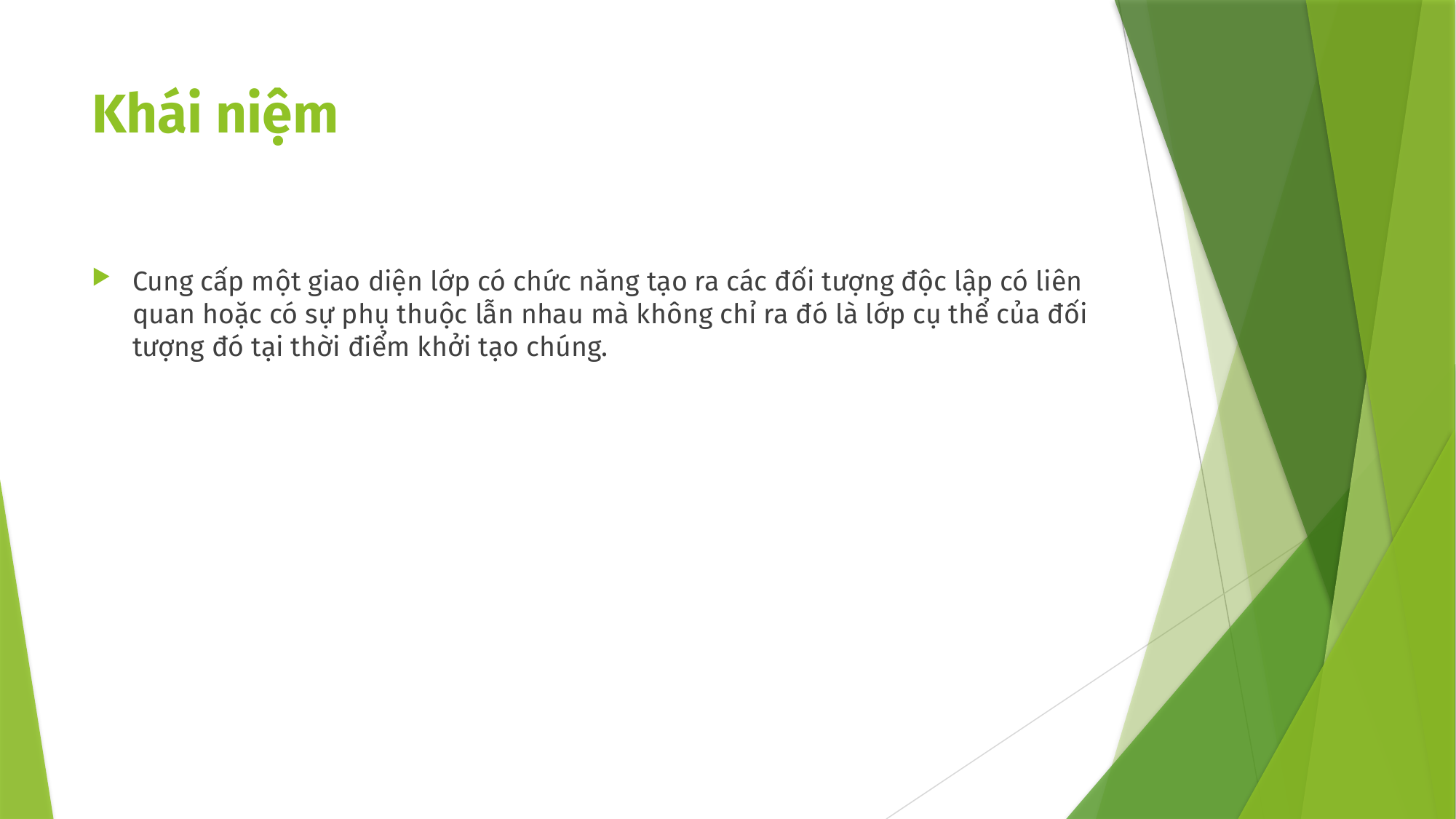

# Khái niệm
Cung cấp một giao diện lớp có chức năng tạo ra các đối tượng độc lập có liên quan hoặc có sự phụ thuộc lẫn nhau mà không chỉ ra đó là lớp cụ thể của đối tượng đó tại thời điểm khởi tạo chúng.